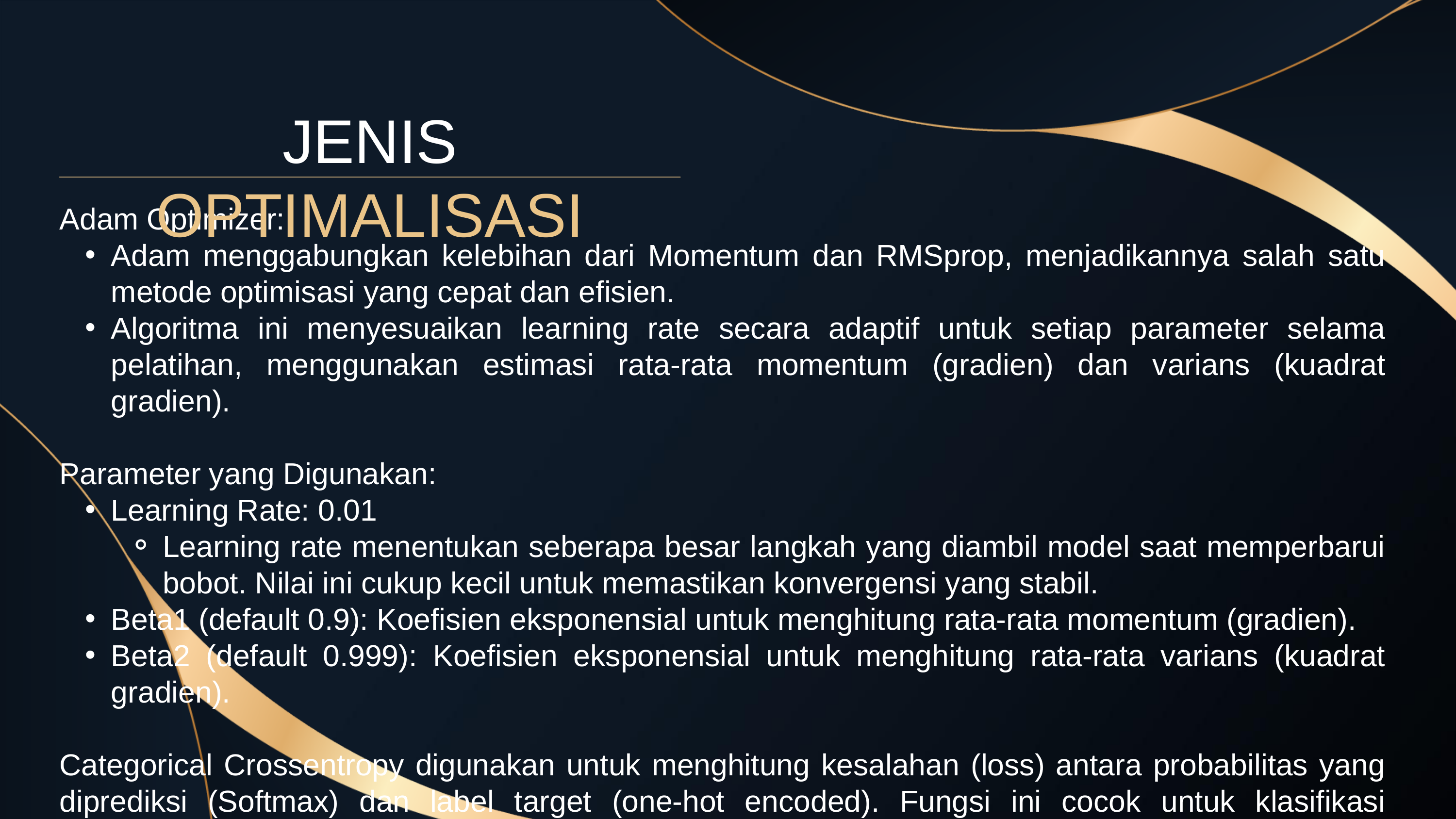

JENIS OPTIMALISASI

Adam Optimizer:
Adam menggabungkan kelebihan dari Momentum dan RMSprop, menjadikannya salah satu metode optimisasi yang cepat dan efisien.
Algoritma ini menyesuaikan learning rate secara adaptif untuk setiap parameter selama pelatihan, menggunakan estimasi rata-rata momentum (gradien) dan varians (kuadrat gradien).

Parameter yang Digunakan:
Learning Rate: 0.01
Learning rate menentukan seberapa besar langkah yang diambil model saat memperbarui bobot. Nilai ini cukup kecil untuk memastikan konvergensi yang stabil.
Beta1 (default 0.9): Koefisien eksponensial untuk menghitung rata-rata momentum (gradien).
Beta2 (default 0.999): Koefisien eksponensial untuk menghitung rata-rata varians (kuadrat gradien).

Categorical Crossentropy digunakan untuk menghitung kesalahan (loss) antara probabilitas yang diprediksi (Softmax) dan label target (one-hot encoded). Fungsi ini cocok untuk klasifikasi multikelas.